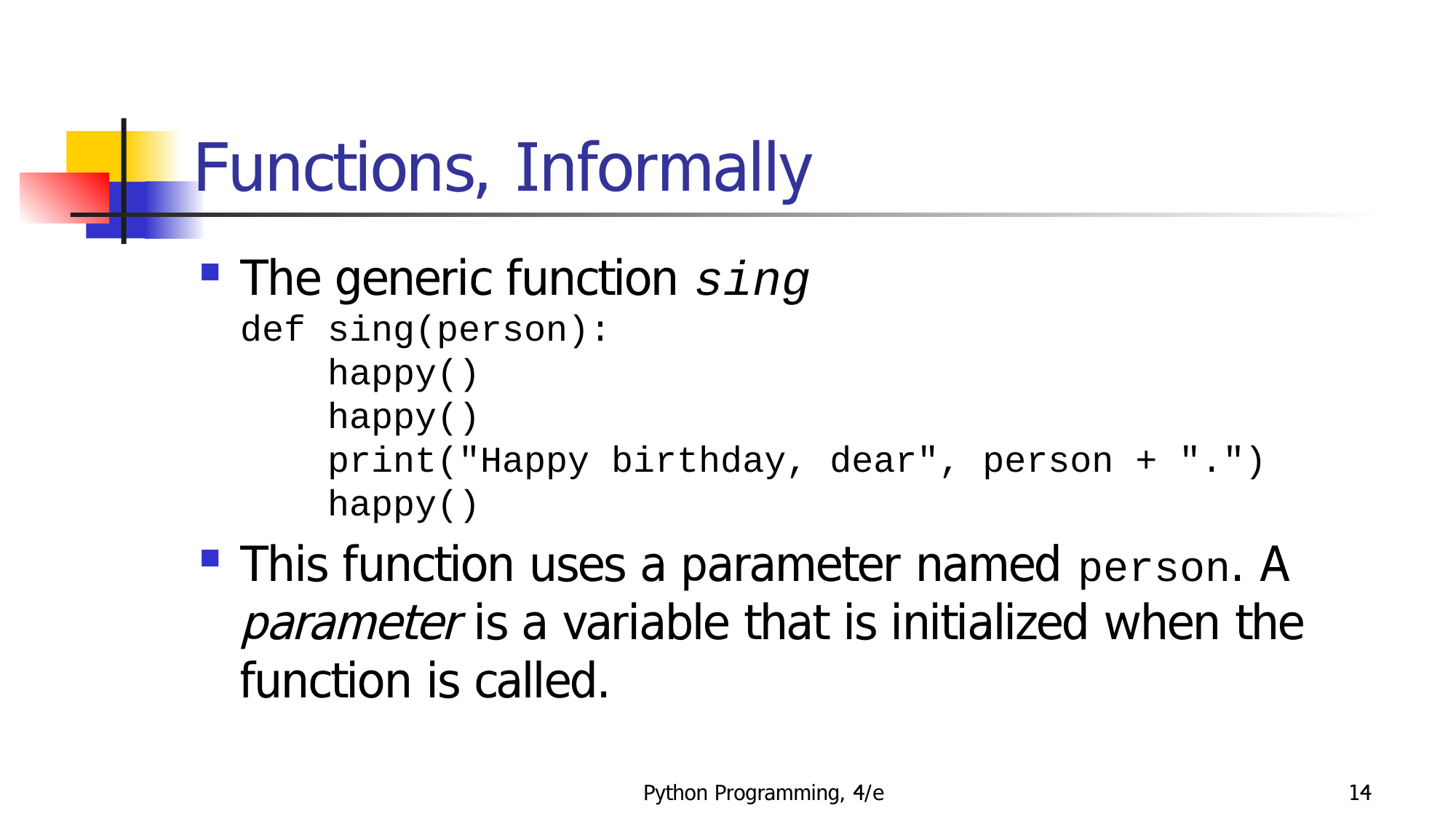

# Functions, Informally
The generic function sing
def sing(person):
    happy()
    happy()
    print("Happy birthday, dear", person + ".")
    happy()
This function uses a parameter named person. A parameter is a variable that is initialized when the function is called.
Python Programming, 4/e
14